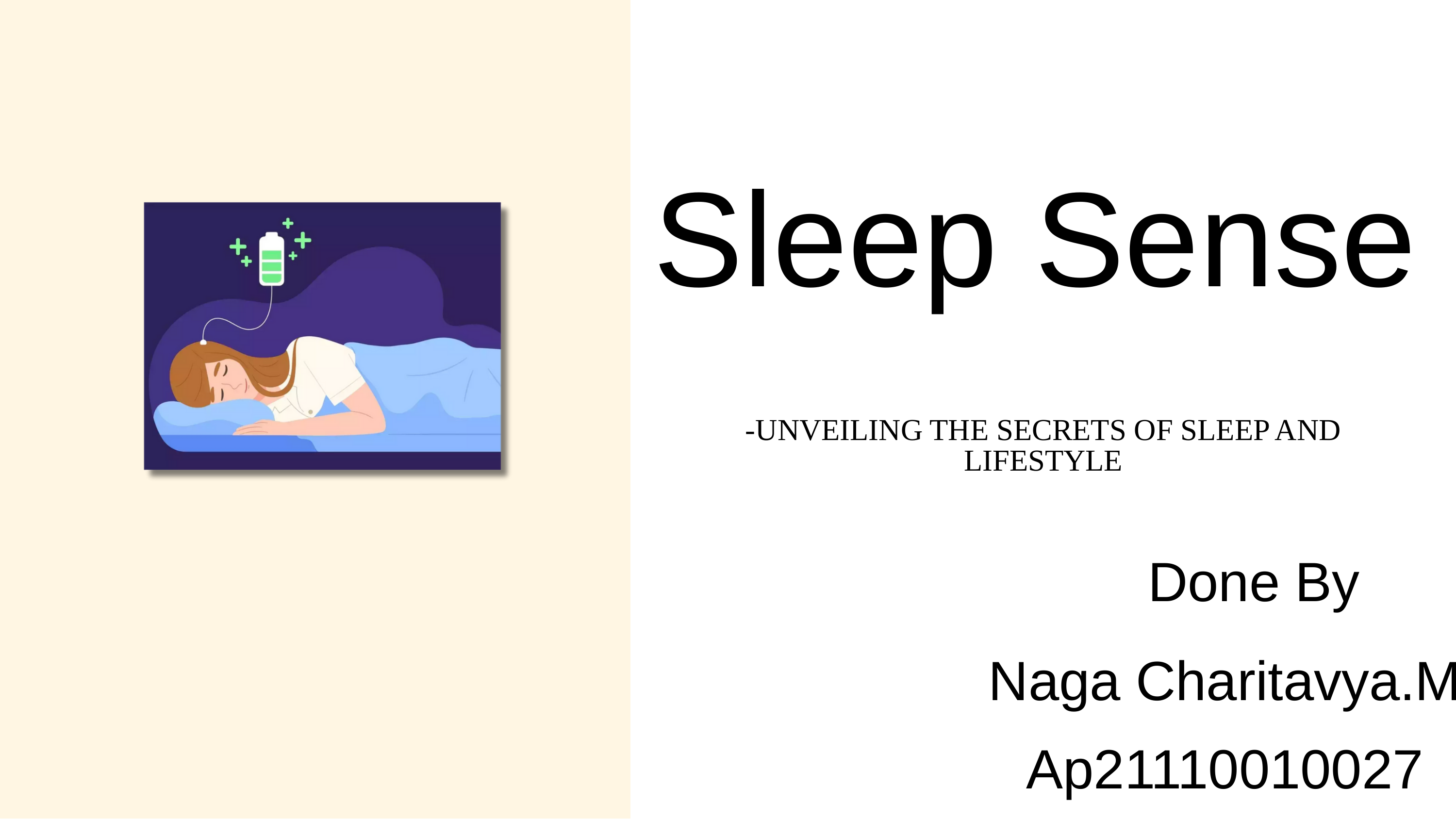

Sleep Sense

-UNVEILING THE SECRETS OF SLEEP AND LIFESTYLE
Done By
Naga Charitavya.M
Ap21110010027